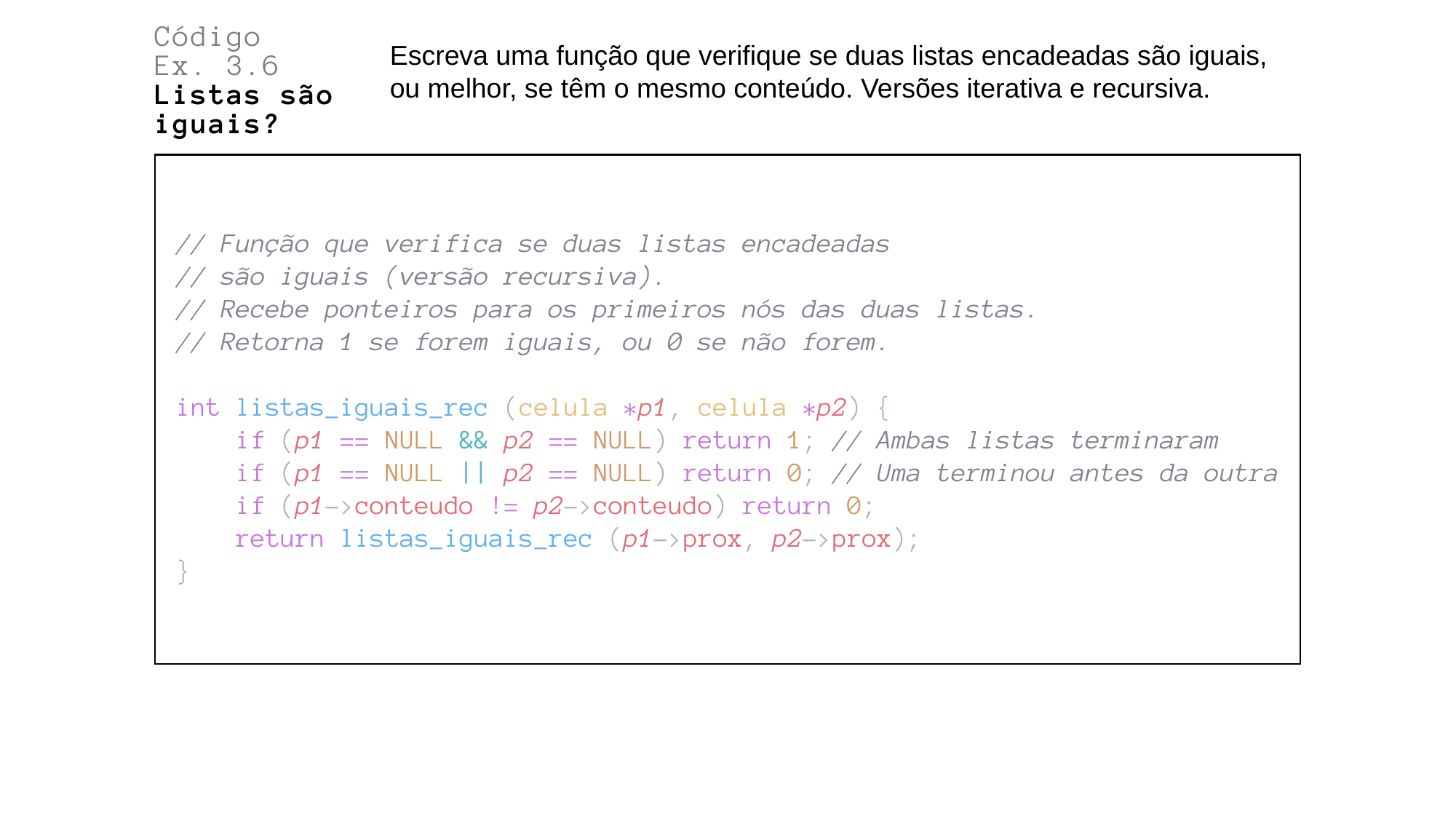

Escreva uma função que verifique se duas listas encadeadas são iguais, ou melhor, se têm o mesmo conteúdo. Versões iterativa e recursiva.
Código
Ex. 3.6
Listas são iguais?

// Função que verifica se duas listas encadeadas
// são iguais (versão recursiva).
// Recebe ponteiros para os primeiros nós das duas listas.
// Retorna 1 se forem iguais, ou 0 se não forem.

int listas_iguais_rec (celula *p1, celula *p2) {
    if (p1 == NULL && p2 == NULL) return 1; // Ambas listas terminaram
    if (p1 == NULL || p2 == NULL) return 0; // Uma terminou antes da outra
    if (p1->conteudo != p2->conteudo) return 0;
    return listas_iguais_rec (p1->prox, p2->prox);
}